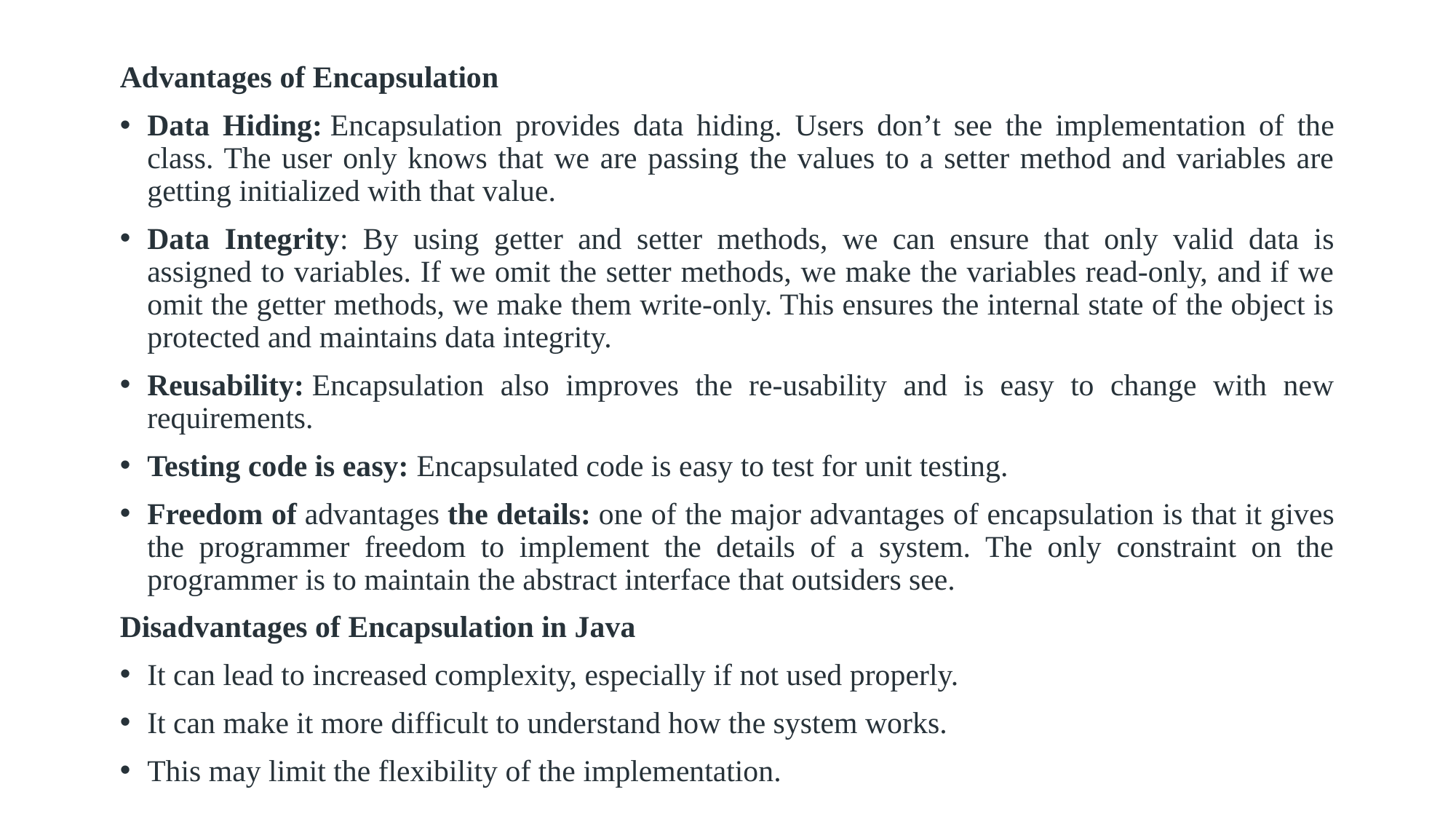

Advantages of Encapsulation
Data Hiding: Encapsulation provides data hiding. Users don’t see the implementation of the class. The user only knows that we are passing the values to a setter method and variables are getting initialized with that value.
Data Integrity: By using getter and setter methods, we can ensure that only valid data is assigned to variables. If we omit the setter methods, we make the variables read-only, and if we omit the getter methods, we make them write-only. This ensures the internal state of the object is protected and maintains data integrity.
Reusability: Encapsulation also improves the re-usability and is easy to change with new requirements.
Testing code is easy: Encapsulated code is easy to test for unit testing.
Freedom of advantages the details: one of the major advantages of encapsulation is that it gives the programmer freedom to implement the details of a system. The only constraint on the programmer is to maintain the abstract interface that outsiders see.
Disadvantages of Encapsulation in Java
It can lead to increased complexity, especially if not used properly.
It can make it more difficult to understand how the system works.
This may limit the flexibility of the implementation.